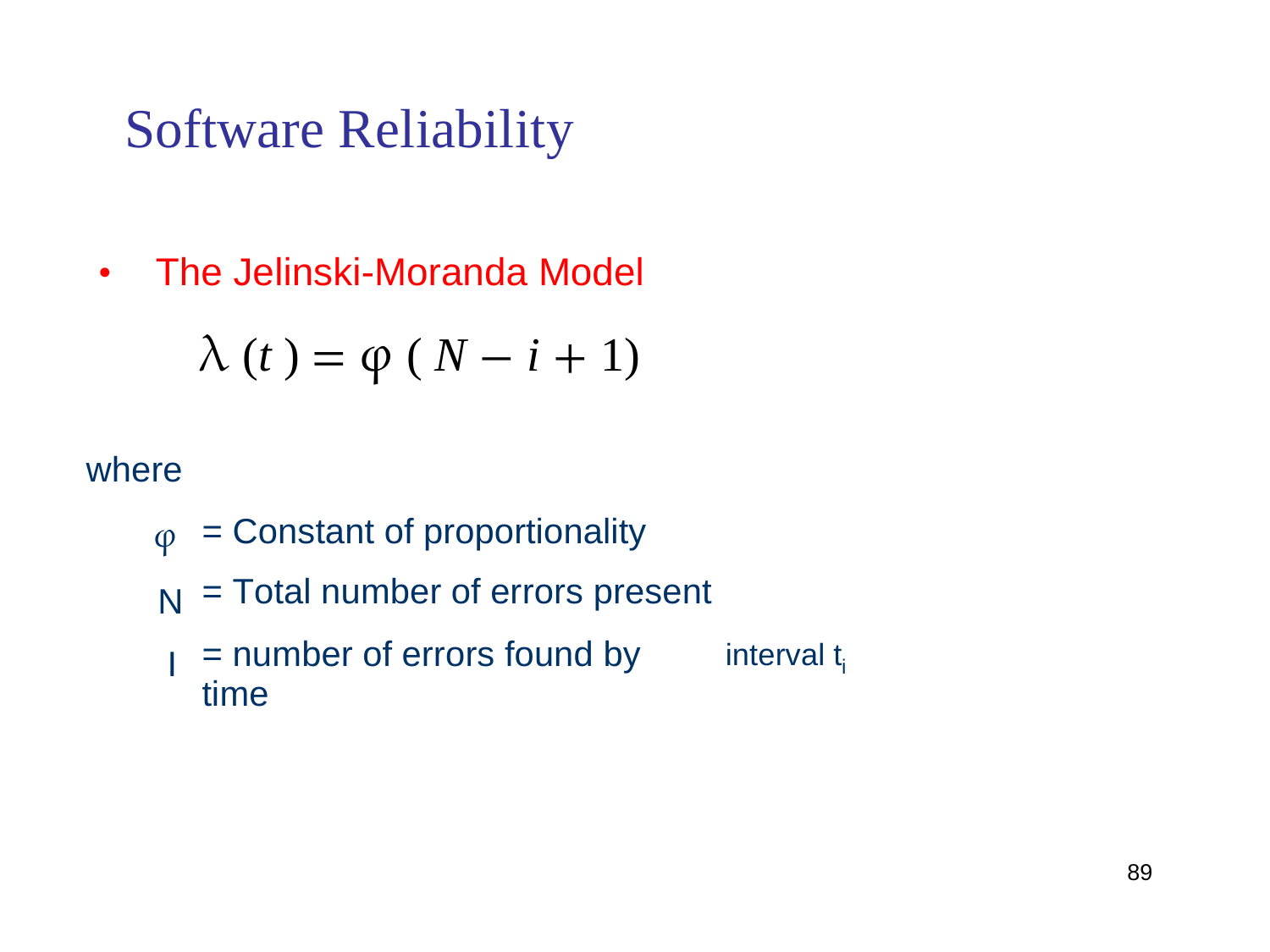

Software Reliability
•
The Jelinski-Moranda Model
λ (t ) = φ ( N − i + 1)
where
φ
N I
= Constant of proportionality
= Total number of errors present
= number of errors found by time
interval ti
89